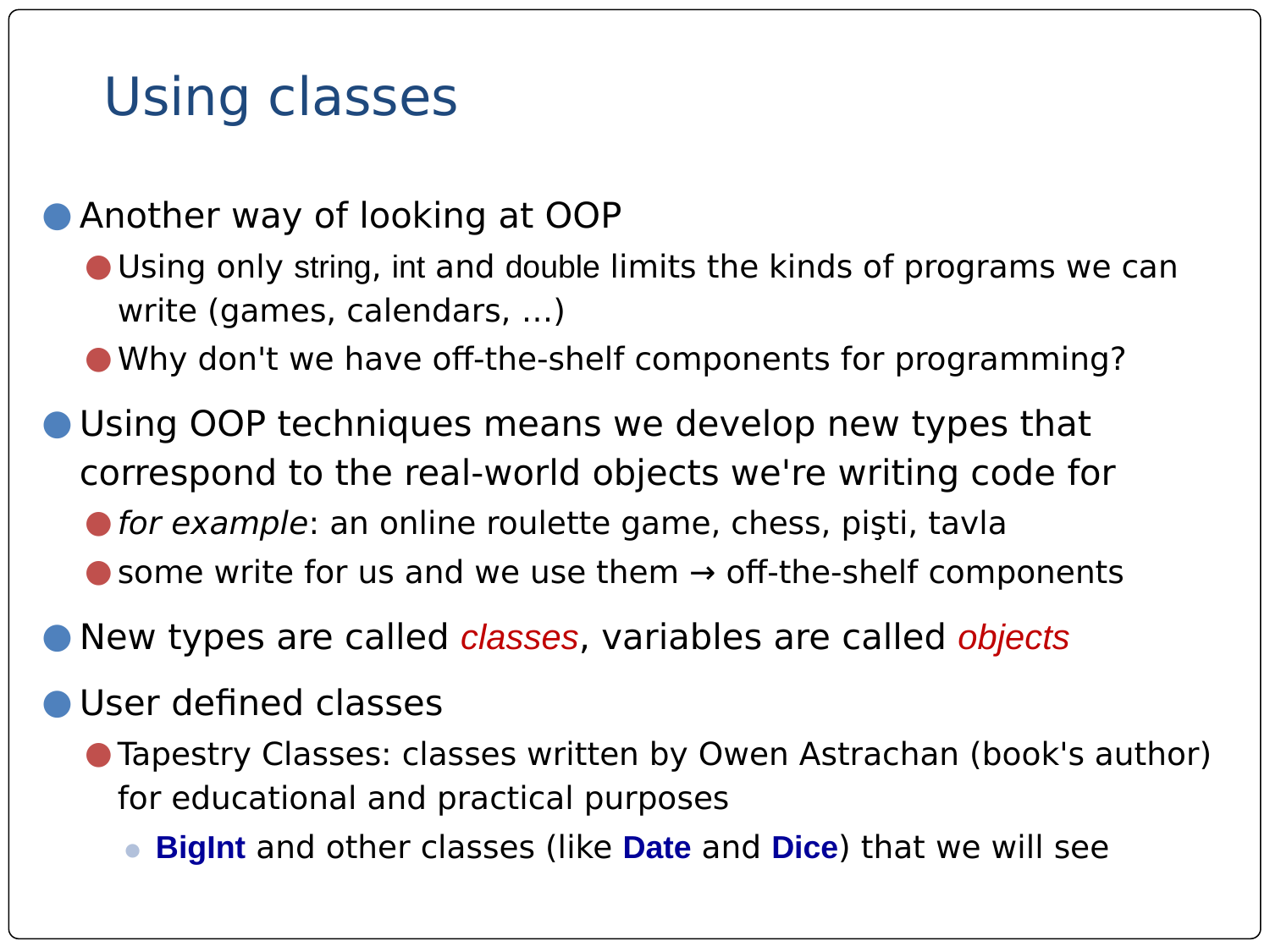

# Using classes
Another way of looking at OOP
Using only string, int and double limits the kinds of programs we can write (games, calendars, …)
Why don't we have off-the-shelf components for programming?
Using OOP techniques means we develop new types that correspond to the real-world objects we're writing code for
for example: an online roulette game, chess, pişti, tavla
some write for us and we use them → off-the-shelf components
New types are called classes, variables are called objects
User defined classes
Tapestry Classes: classes written by Owen Astrachan (book's author)
for educational and practical purposes
BigInt and other classes (like Date and Dice) that we will see